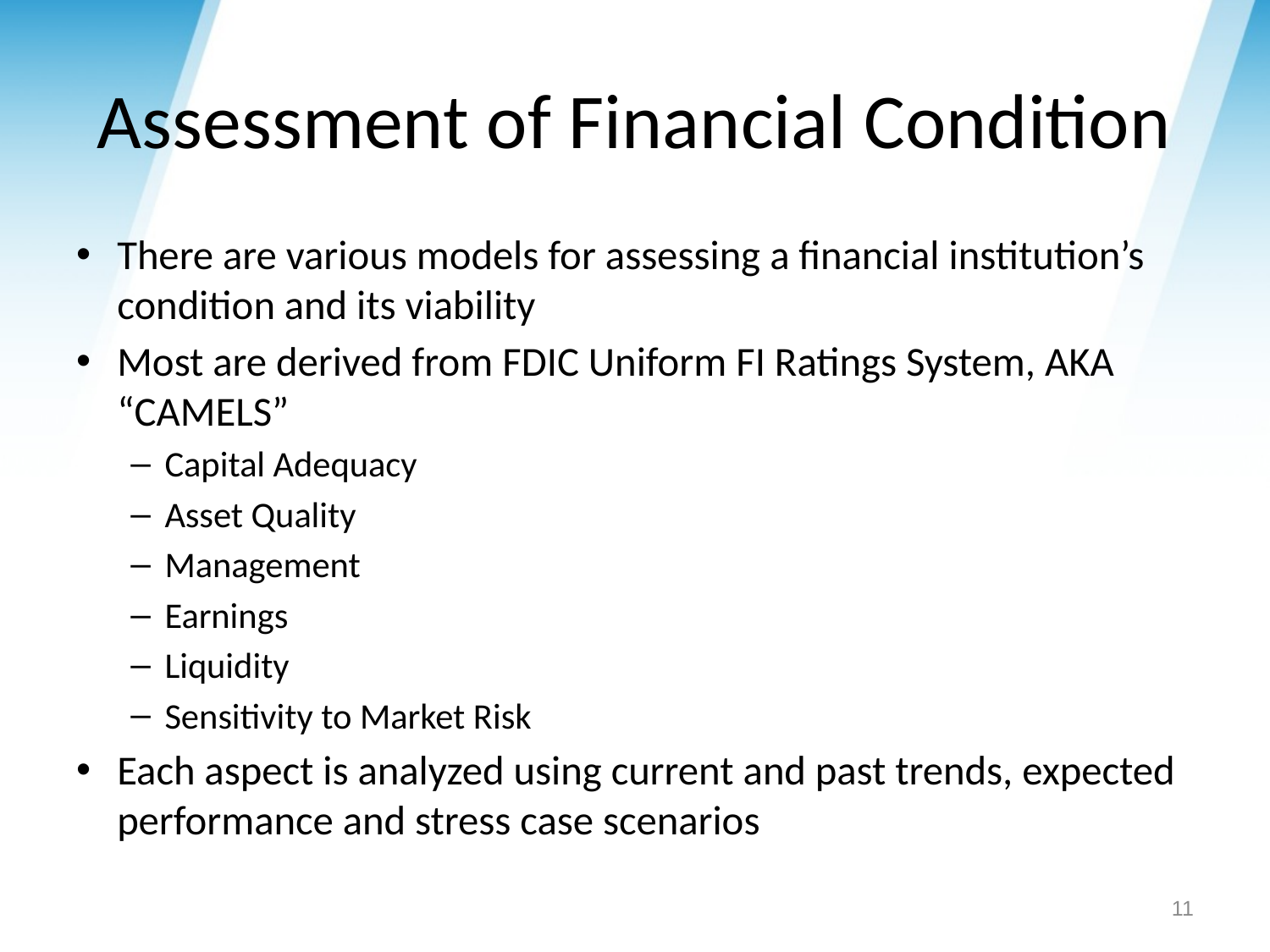

# Assessment of Financial Condition
There are various models for assessing a financial institution’s condition and its viability
Most are derived from FDIC Uniform FI Ratings System, AKA “CAMELS”
Capital Adequacy
Asset Quality
Management
Earnings
Liquidity
Sensitivity to Market Risk
Each aspect is analyzed using current and past trends, expected performance and stress case scenarios
11